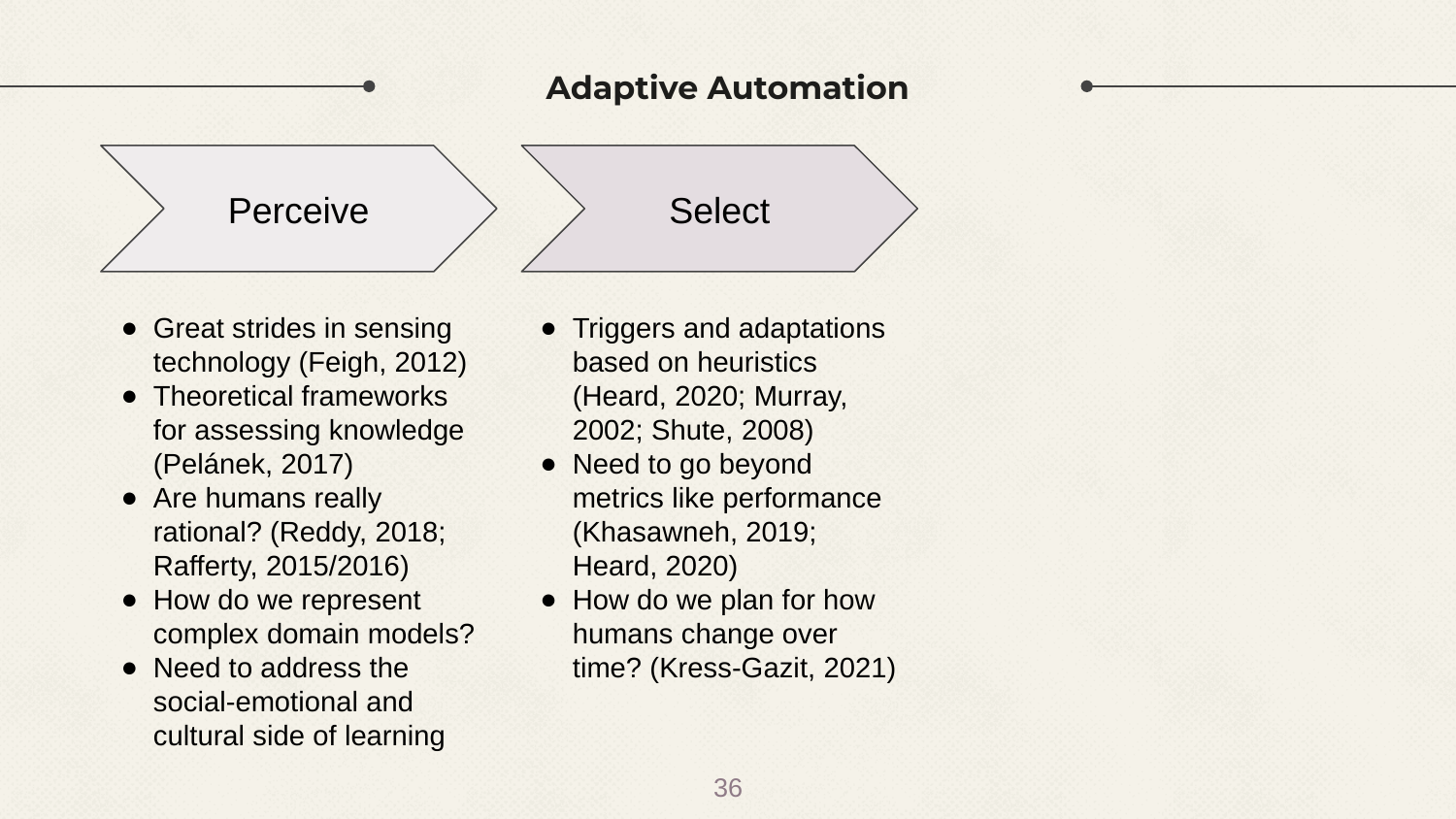

# Adaptive Automation
Perceive
Select
Triggers and adaptations based on heuristics (Heard, 2020; Murray, 2002; Shute, 2008)
Need to go beyond metrics like performance (Khasawneh, 2019; Heard, 2020)
How do we plan for how humans change over time? (Kress-Gazit, 2021)
Great strides in sensing technology (Feigh, 2012)
Theoretical frameworks for assessing knowledge (Pelánek, 2017)
Are humans really rational? (Reddy, 2018; Rafferty, 2015/2016)
How do we represent complex domain models?
Need to address the social-emotional and cultural side of learning
36